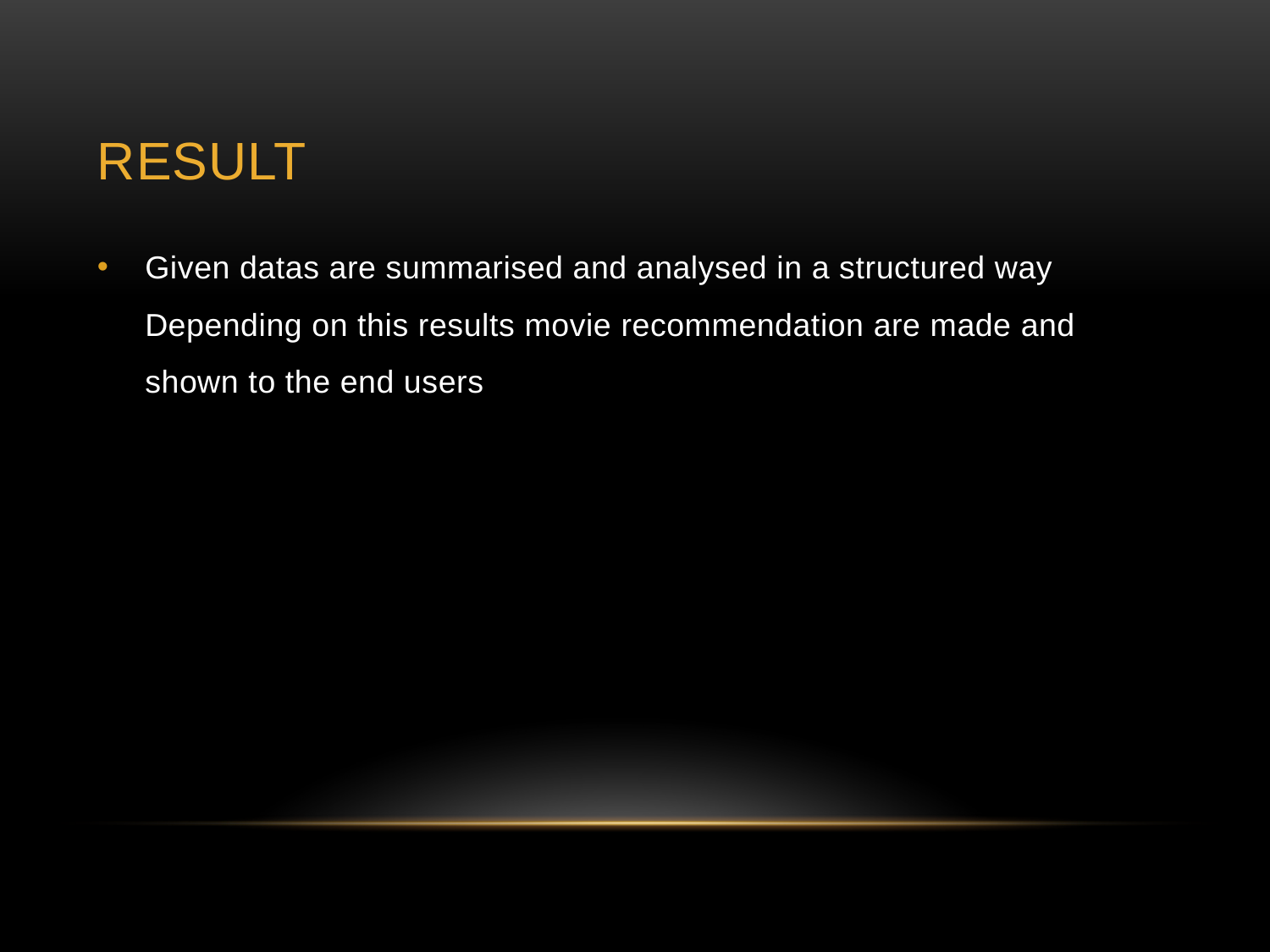

# RESULT
Given datas are summarised and analysed in a structured way Depending on this results movie recommendation are made and shown to the end users